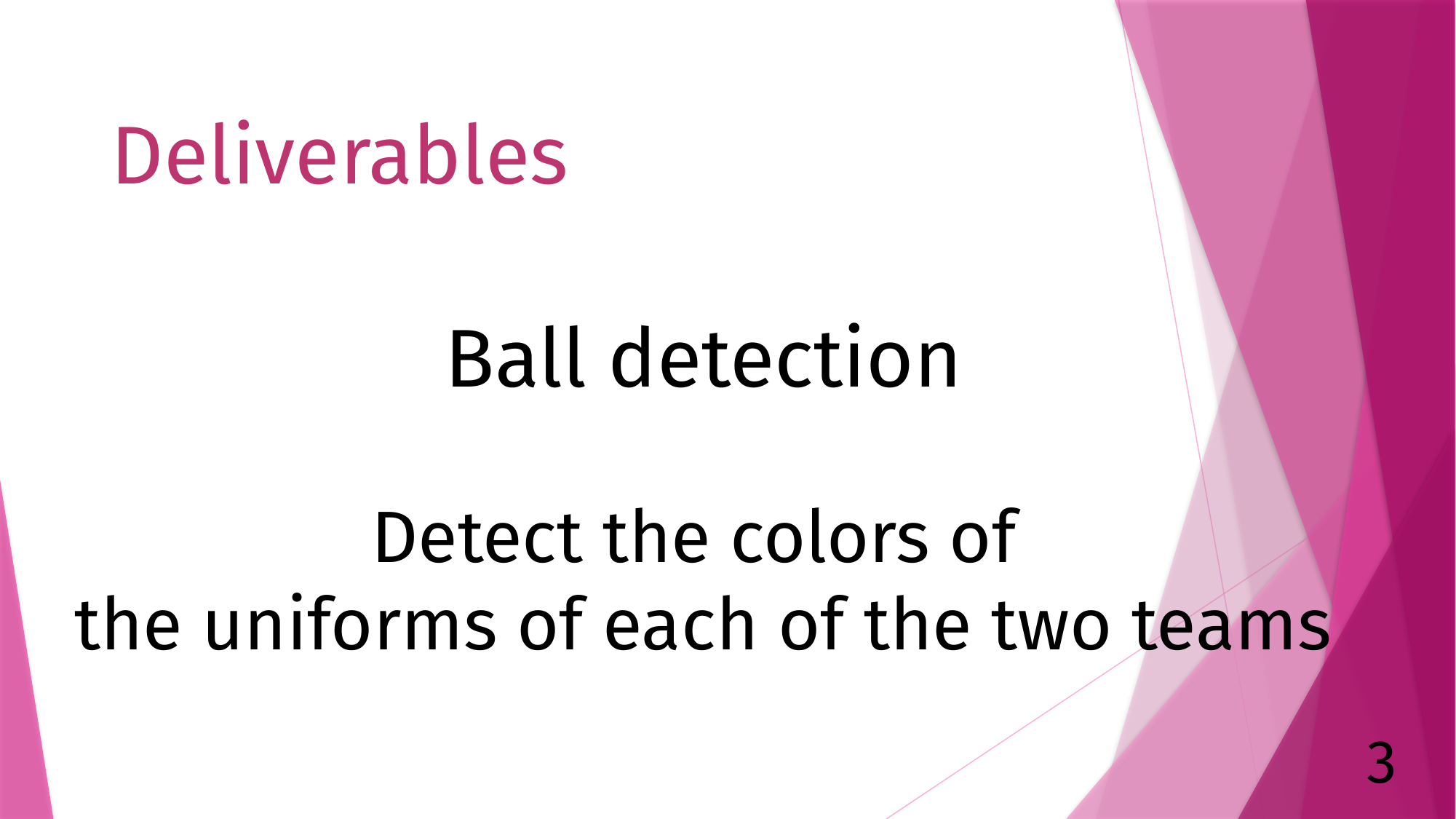

Deliverables
Ball detection
Detect the colors of
the uniforms of each of the two teams
3